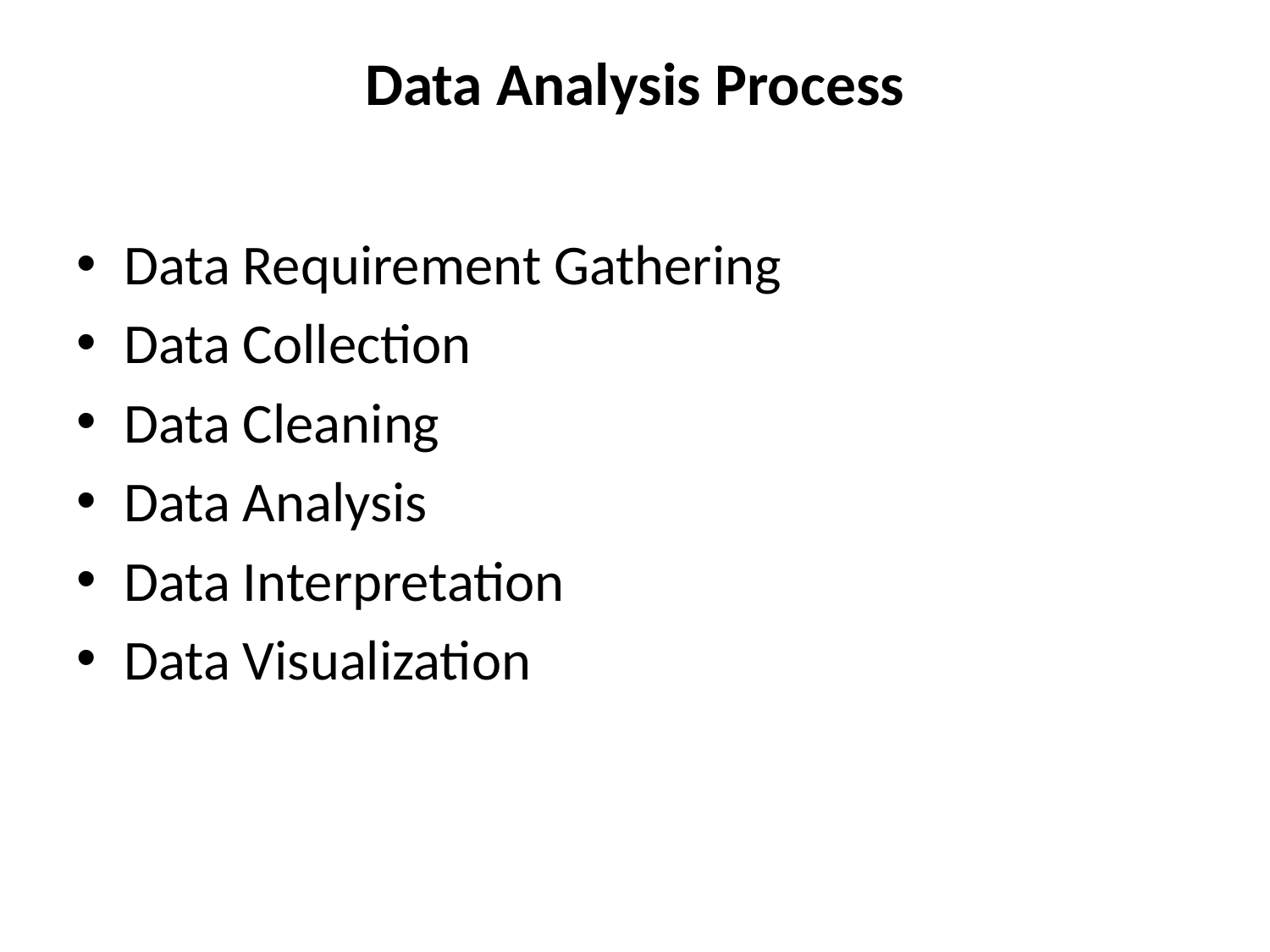

# Data Analysis Process
Data Requirement Gathering
Data Collection
Data Cleaning
Data Analysis
Data Interpretation
Data Visualization